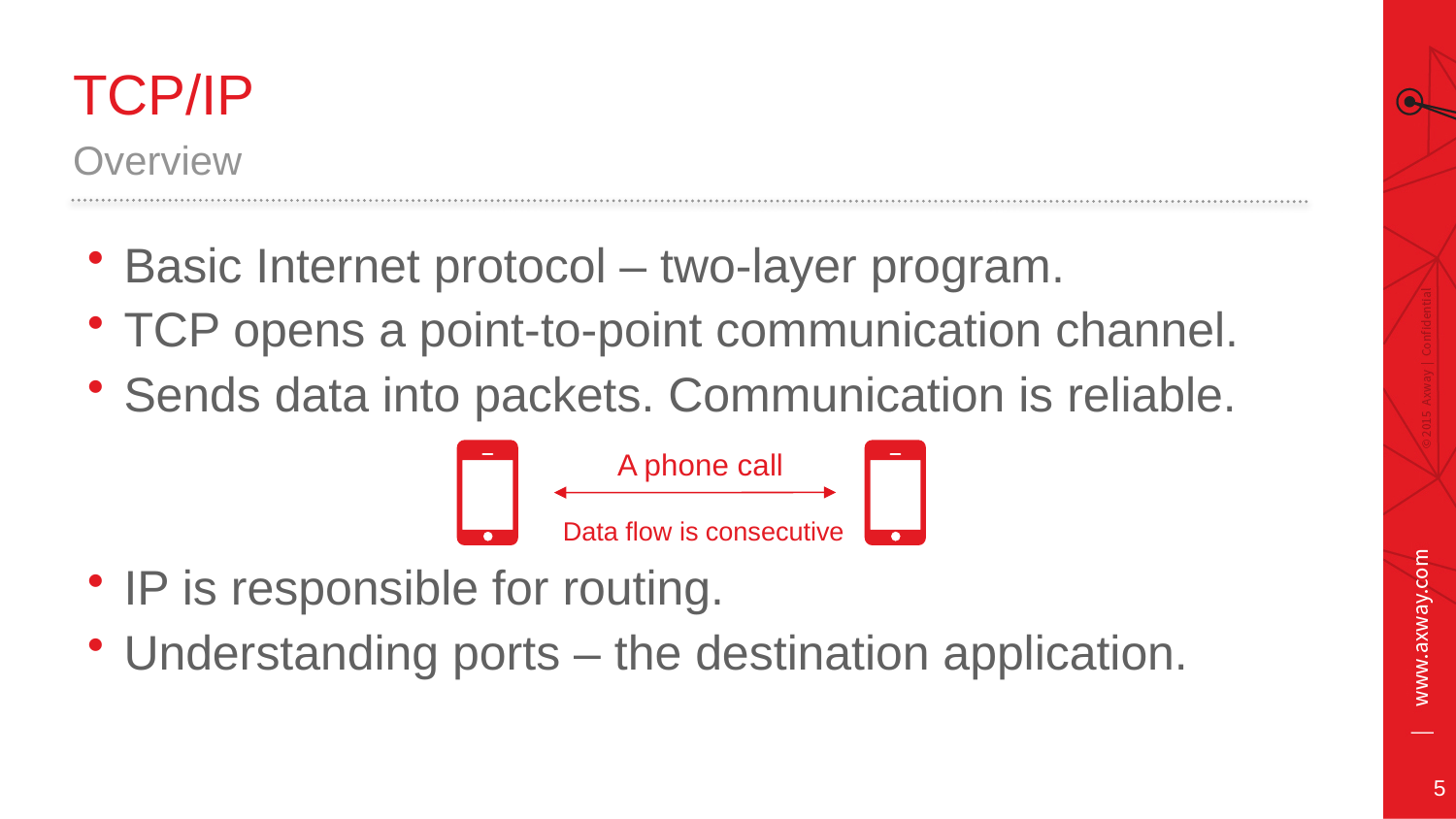

# TCP/IP
Overview
Basic Internet protocol – two-layer program.
TCP opens a point-to-point communication channel.
Sends data into packets. Communication is reliable.
                                       A phone call
                                   Data flow is consecutive
IP is responsible for routing.
Understanding ports – the destination application.

5